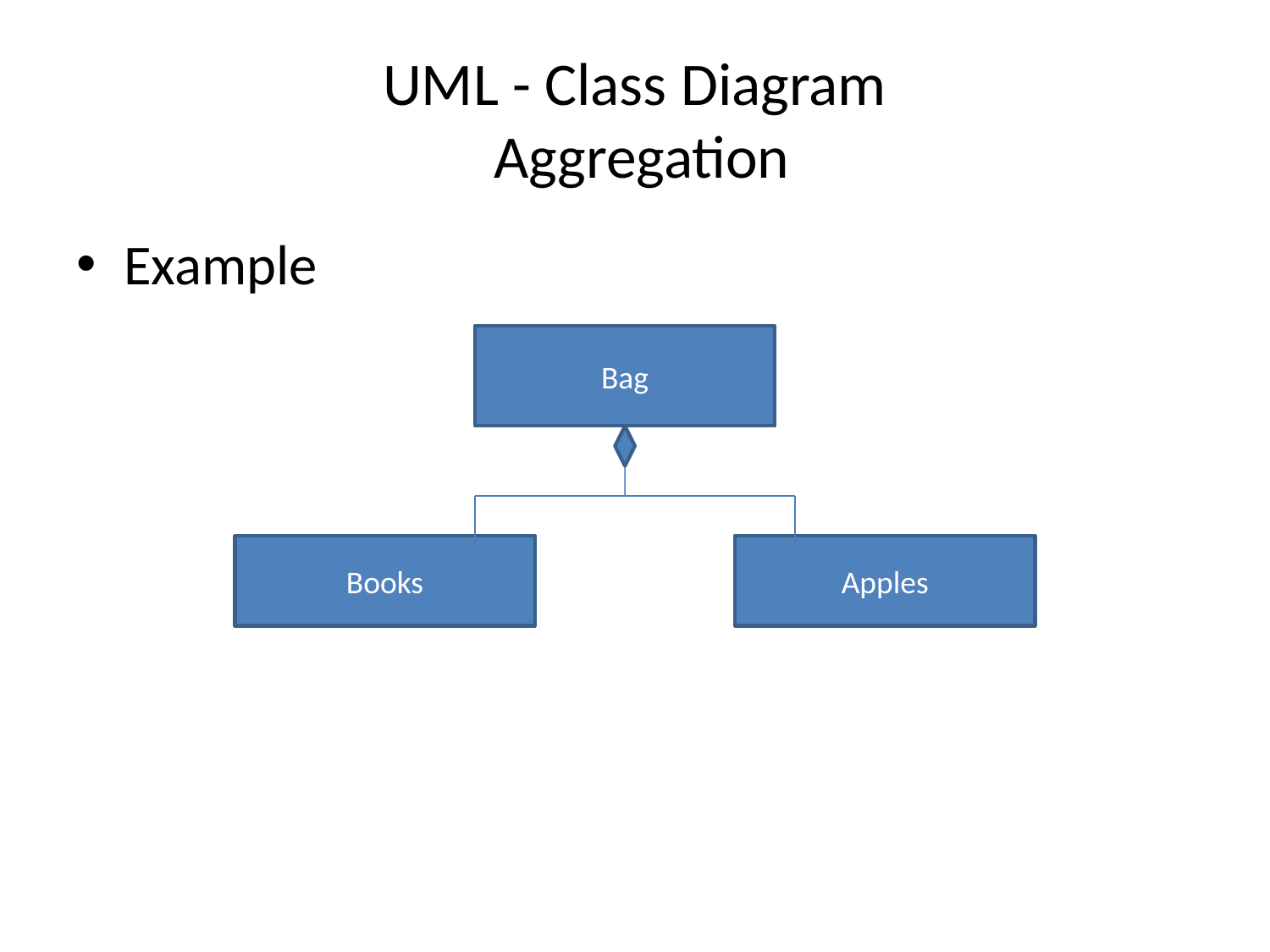

# UML - Class Diagram Aggregation
Example
Bag

Books
Apples